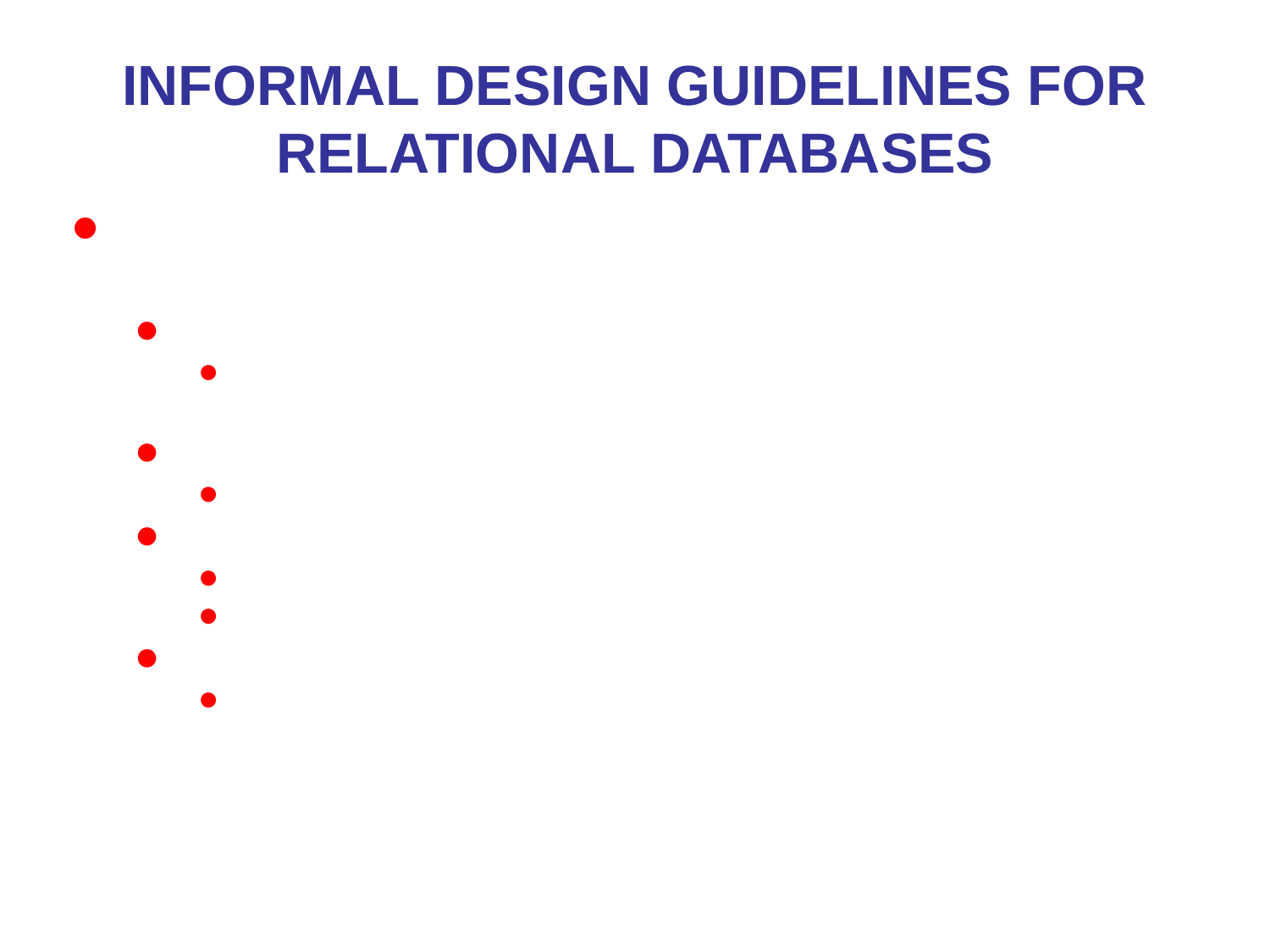

# Informal Design Guidelines for Relational Databases
four informal measure of quality for relational schema design
semantics of the attributes
the easier it is to explain the semantics (meaning) of the relation, the better the relation schema design
reducing the redundant values in tuples
minimize the storage space that the base relations occupy
reducing the null values in tuples
wasteful of space
problems when join
disallowing the possibility of generating spurious tuples
spurious tuples represent wrong information that is not valid
*